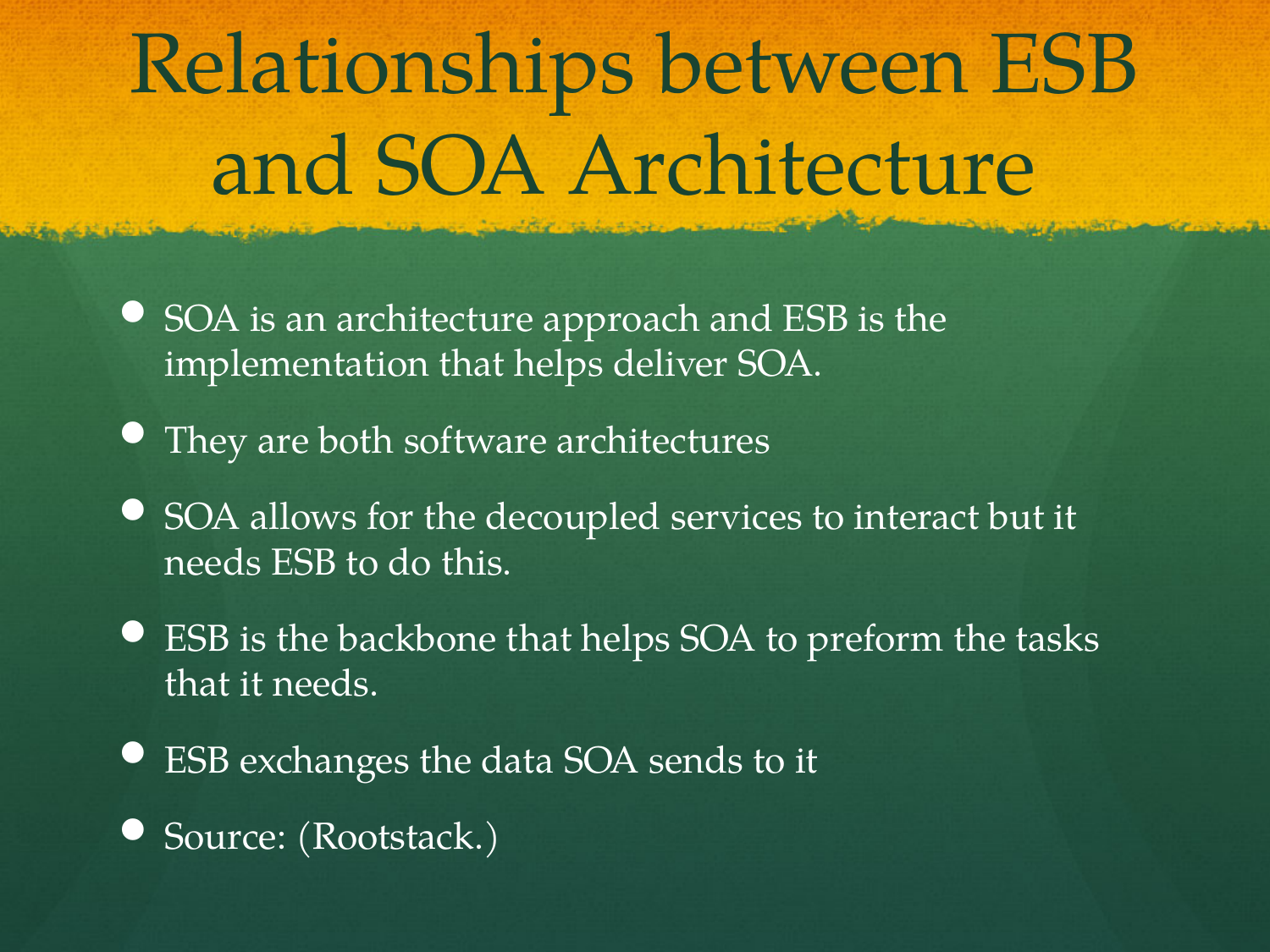

# Relationships between ESB and SOA Architecture
SOA is an architecture approach and ESB is the implementation that helps deliver SOA.
They are both software architectures
SOA allows for the decoupled services to interact but it needs ESB to do this.
ESB is the backbone that helps SOA to preform the tasks that it needs.
ESB exchanges the data SOA sends to it
Source: (Rootstack.)